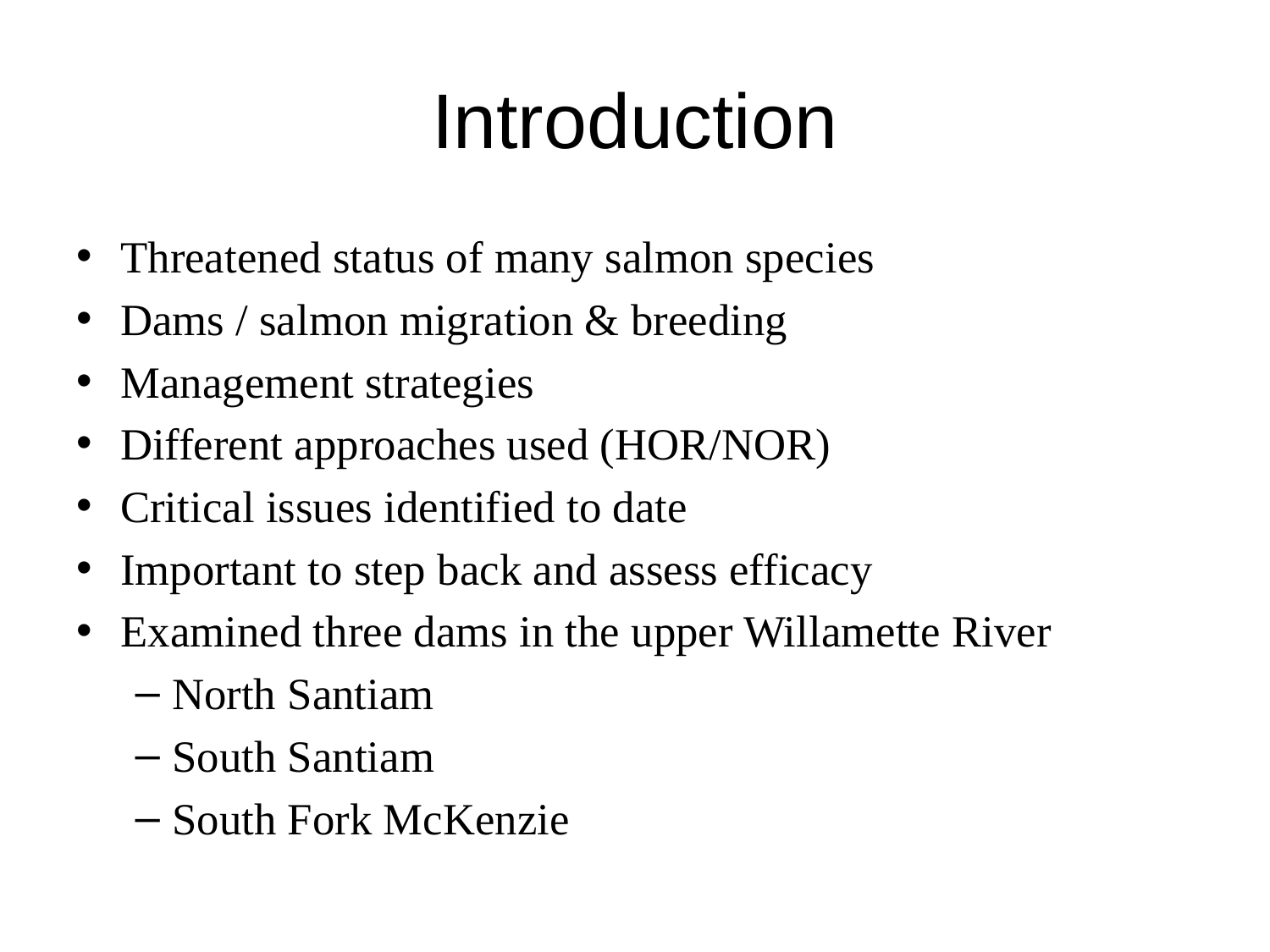

# Introduction
Threatened status of many salmon species
Dams / salmon migration & breeding
Management strategies
Different approaches used (HOR/NOR)
Critical issues identified to date
Important to step back and assess efficacy
Examined three dams in the upper Willamette River
North Santiam
South Santiam
South Fork McKenzie